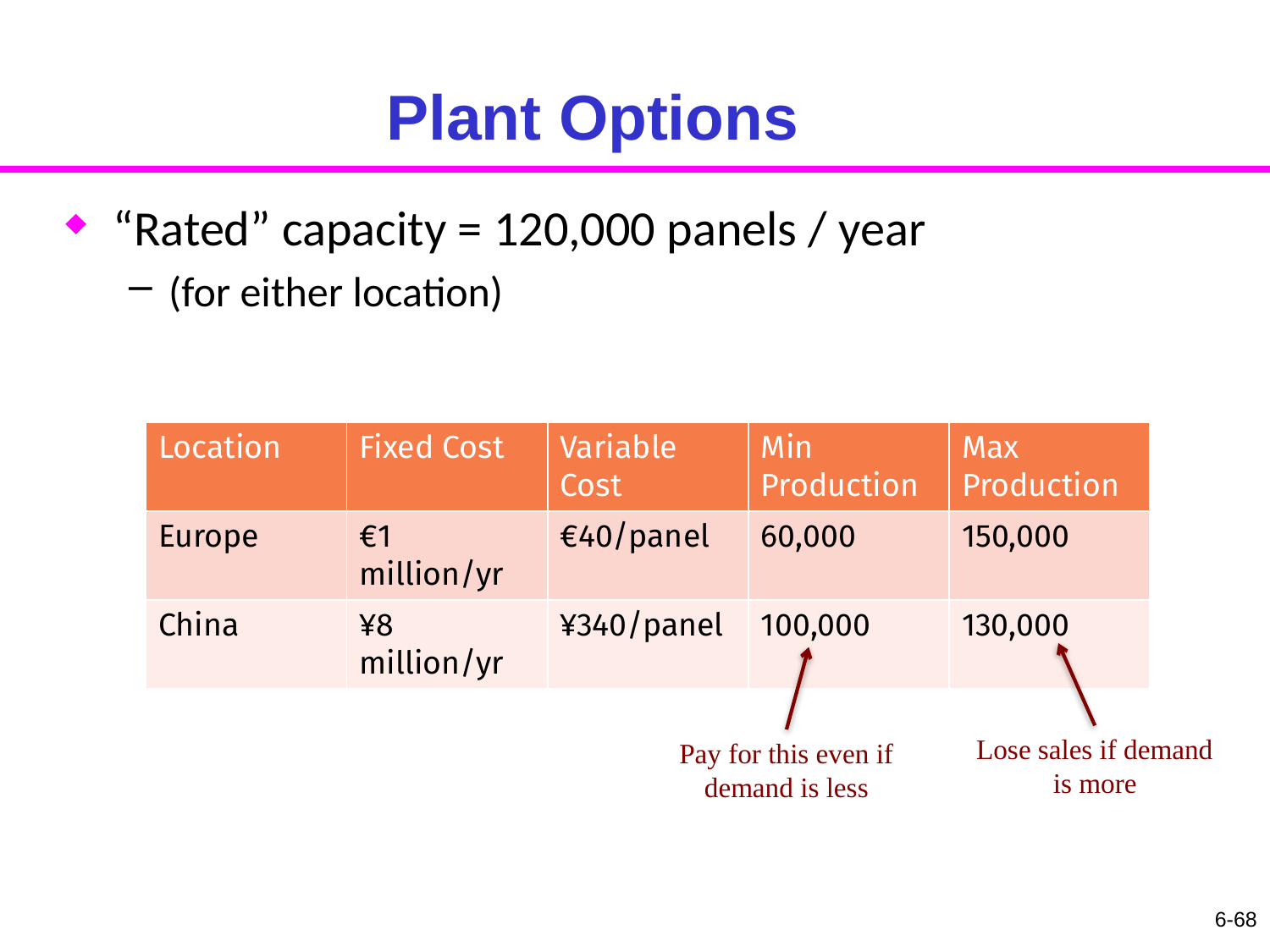

# Plant Options
“Rated” capacity = 120,000 panels / year
(for either location)

| Location | Fixed Cost | Variable Cost | Min Production | Max Production |
| --- | --- | --- | --- | --- |
| Europe | €1 million/yr | €40/panel | 60,000 | 150,000 |
| China | ¥8 million/yr | ¥340/panel | 100,000 | 130,000 |
Lose sales if demand is more
Pay for this even if demand is less
6-68